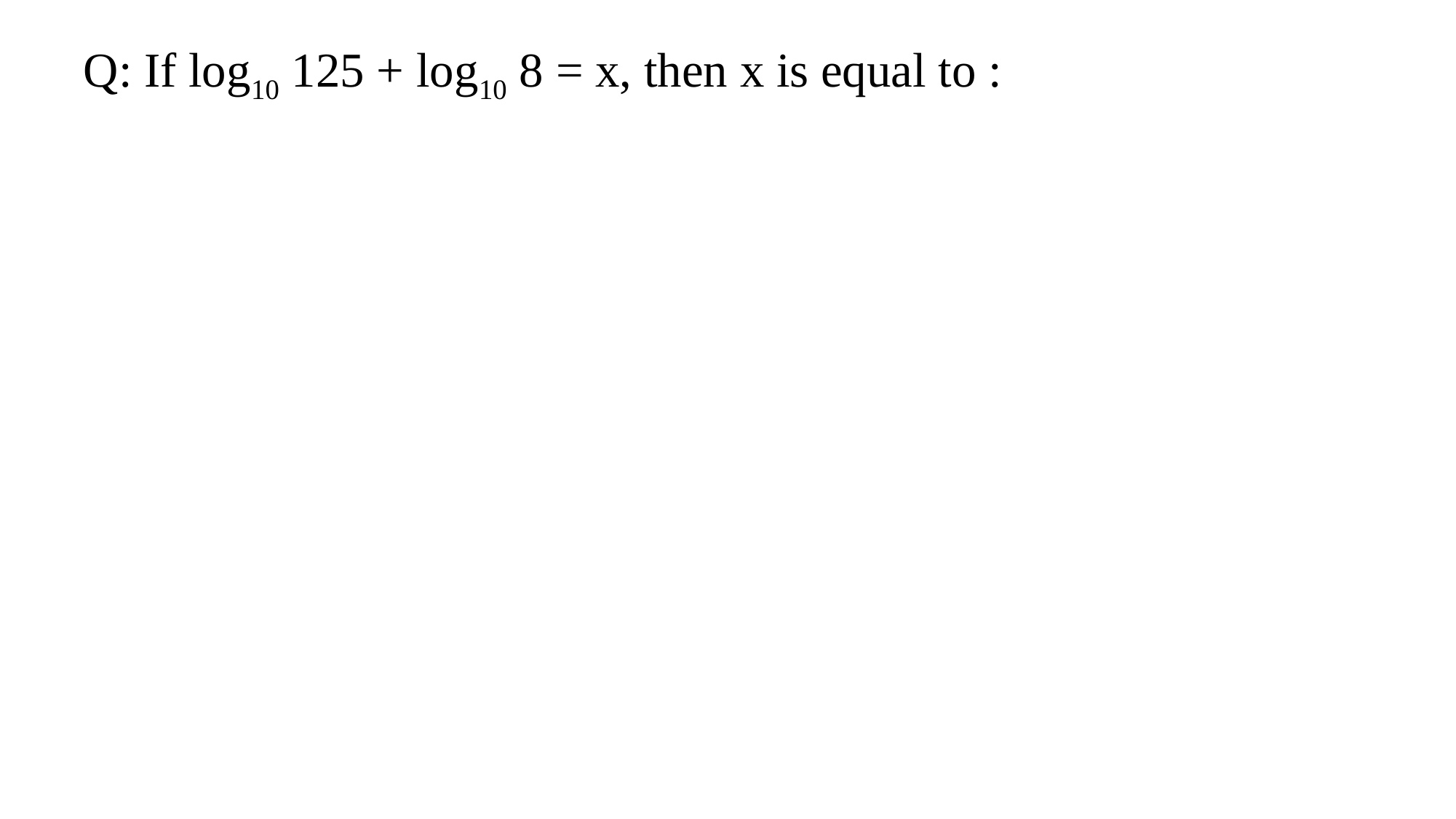

# Q: If log10 125 + log10 8 = x, then x is equal to :